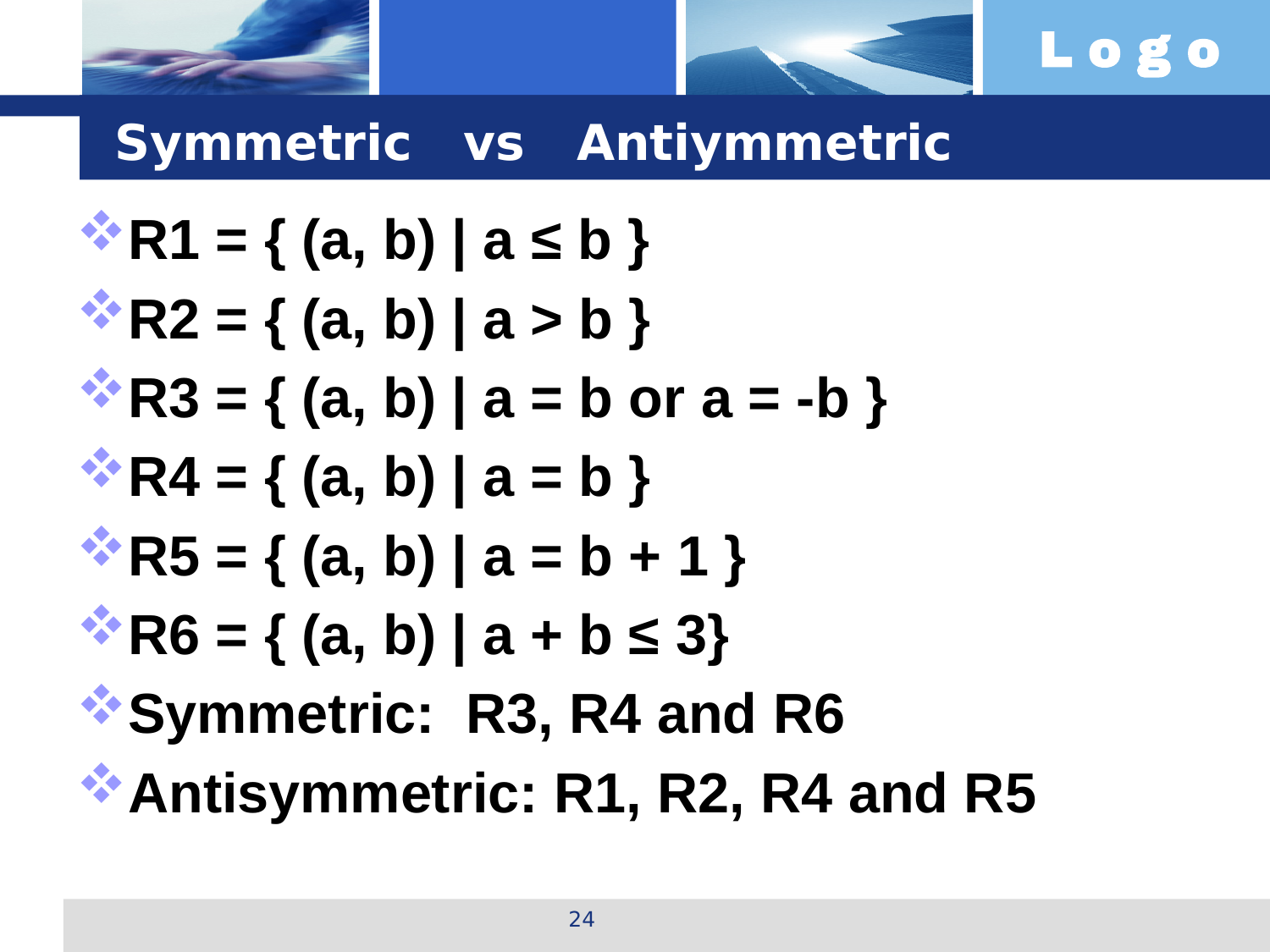

# Symmetric   vs   Antiymmetric
R1 = { (a, b) | a ≤ b }
R2 = { (a, b) | a > b }
R3 = { (a, b) | a = b or a = -b }
R4 = { (a, b) | a = b }
R5 = { (a, b) | a = b + 1 }
R6 = { (a, b) | a + b ≤ 3}
Symmetric:  R3, R4 and R6
Antisymmetric: R1, R2, R4 and R5
24